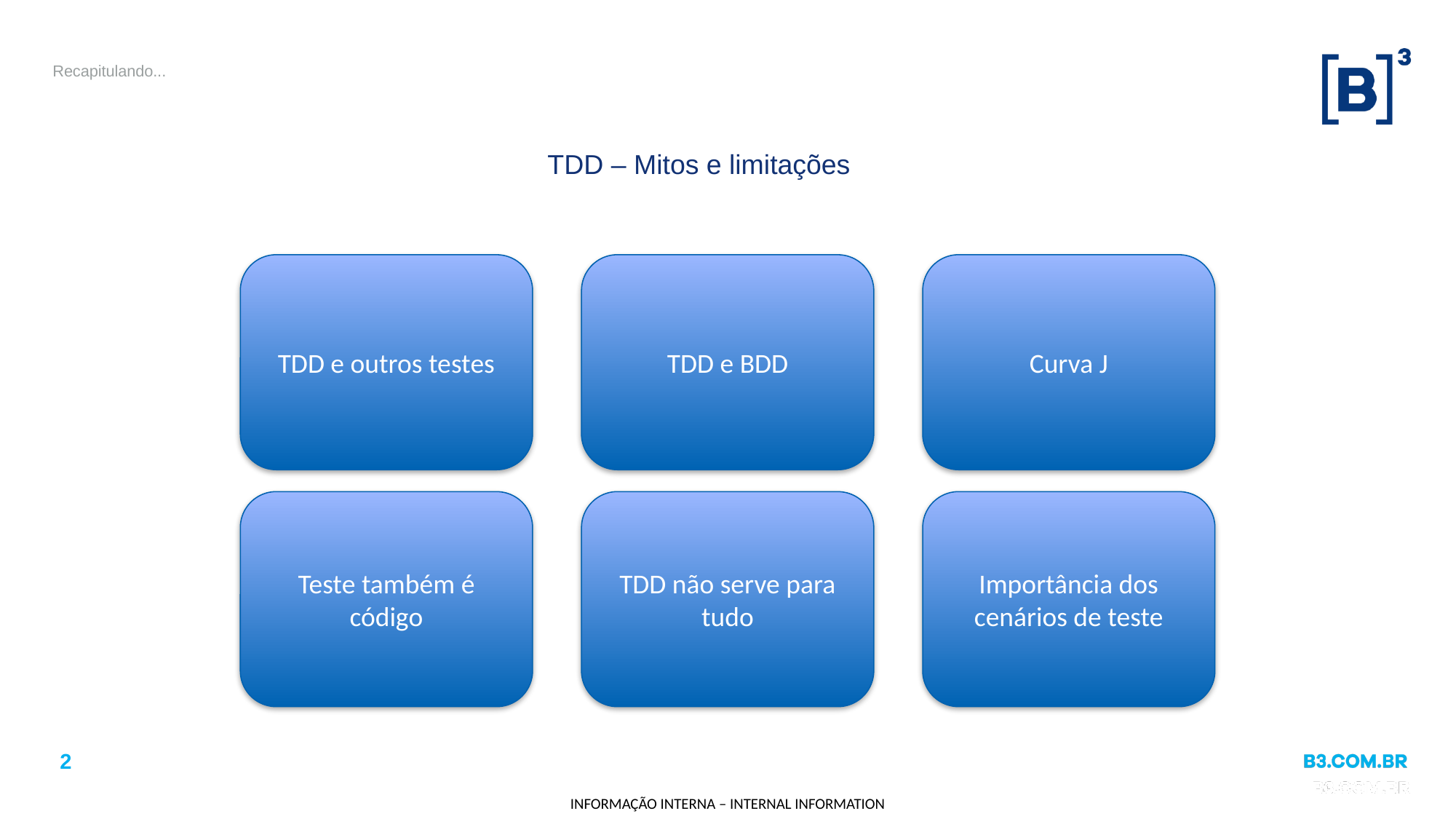

# Recapitulando...
TDD – Mitos e limitações
TDD e outros testes
TDD e BDD
Curva J
Teste também é código
TDD não serve para tudo
Importância dos cenários de teste